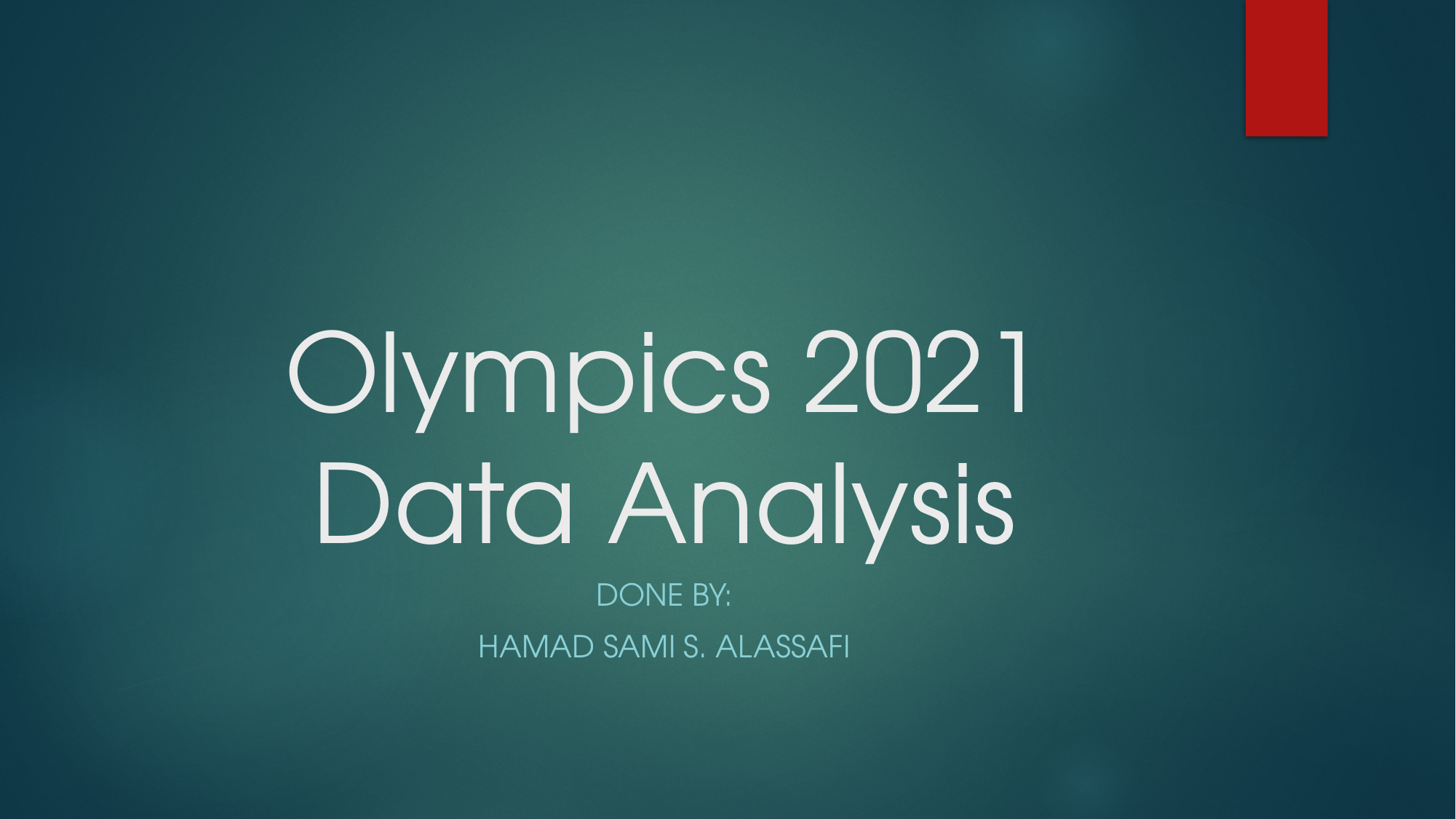

# Olympics 2021 Data Analysis
Done by:
Hamad sami s. alassafi